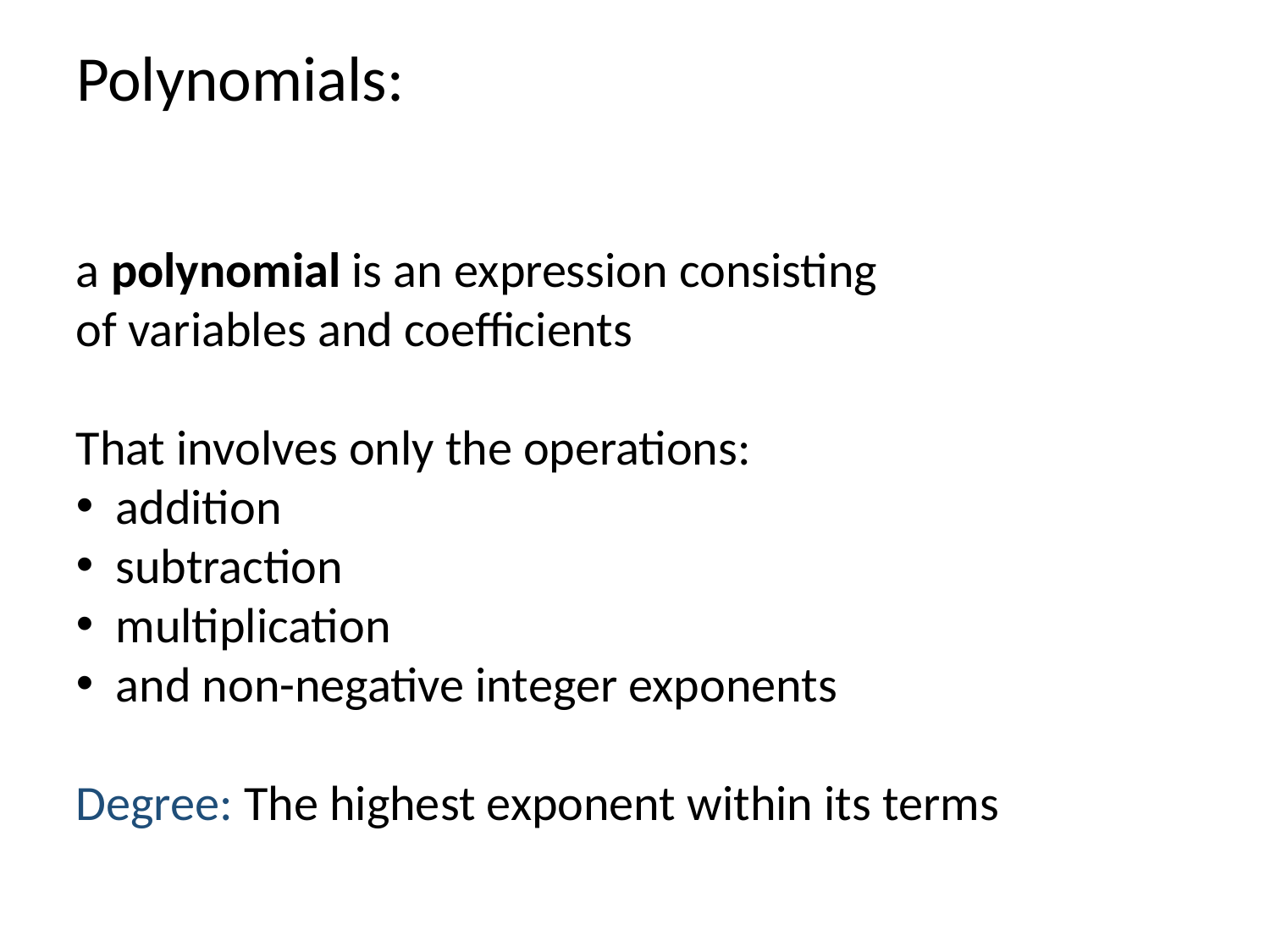

# Polynomials:
a polynomial is an expression consisting of variables and coefficients

That involves only the operations:
addition
subtraction
multiplication
and non-negative integer exponents

Degree: The highest exponent within its terms